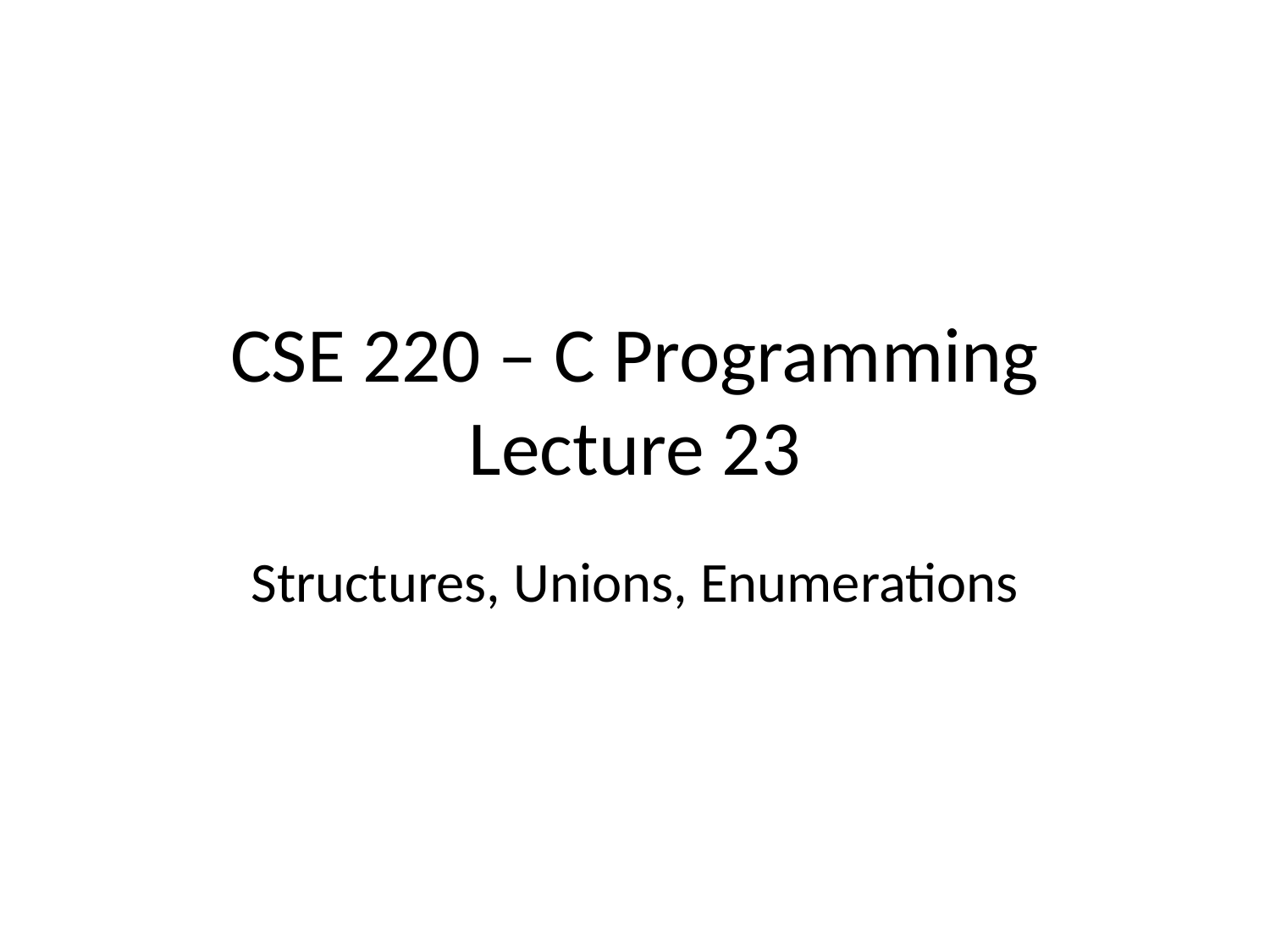

# CSE 220 – C Programming Lecture 23
Structures, Unions, Enumerations